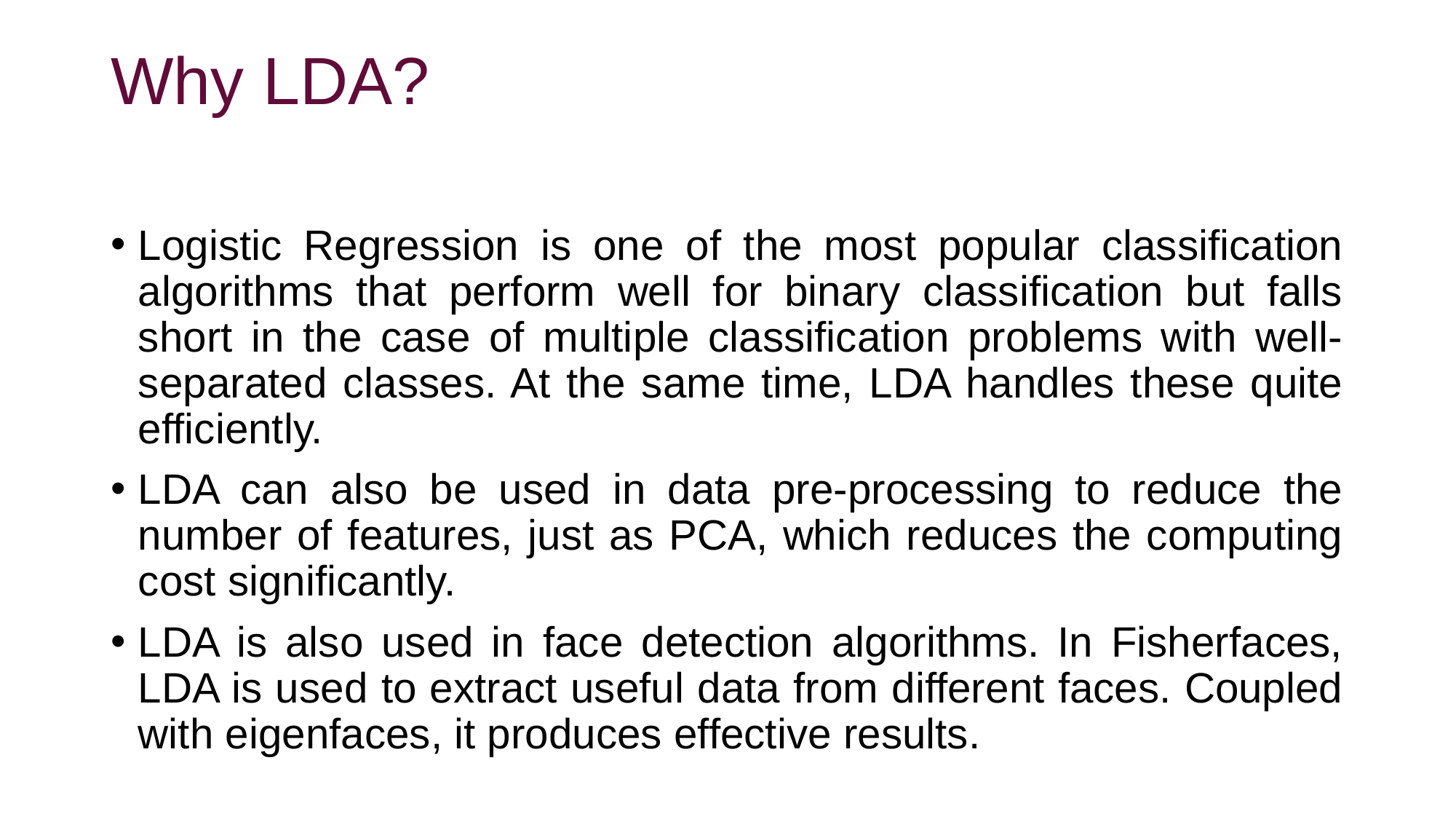

# Why LDA?
Logistic Regression is one of the most popular classification algorithms that perform well for binary classification but falls short in the case of multiple classification problems with well-separated classes. At the same time, LDA handles these quite efficiently.
LDA can also be used in data pre-processing to reduce the number of features, just as PCA, which reduces the computing cost significantly.
LDA is also used in face detection algorithms. In Fisherfaces, LDA is used to extract useful data from different faces. Coupled with eigenfaces, it produces effective results.